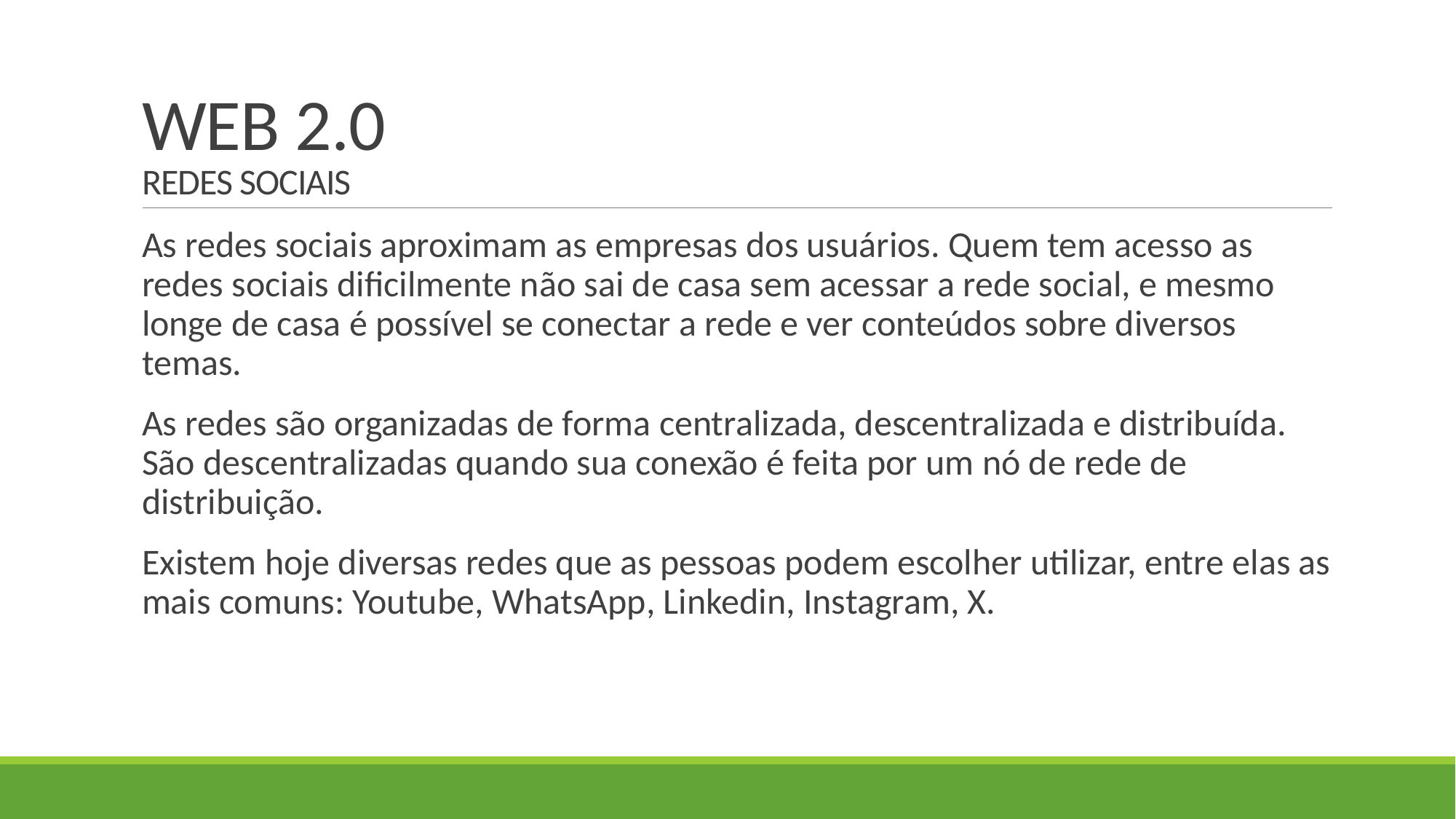

# WEB 2.0 REDES SOCIAIS
As redes sociais aproximam as empresas dos usuários. Quem tem acesso as redes sociais dificilmente não sai de casa sem acessar a rede social, e mesmo longe de casa é possível se conectar a rede e ver conteúdos sobre diversos temas.
As redes são organizadas de forma centralizada, descentralizada e distribuída. São descentralizadas quando sua conexão é feita por um nó de rede de distribuição.
Existem hoje diversas redes que as pessoas podem escolher utilizar, entre elas as mais comuns: Youtube, WhatsApp, Linkedin, Instagram, X.